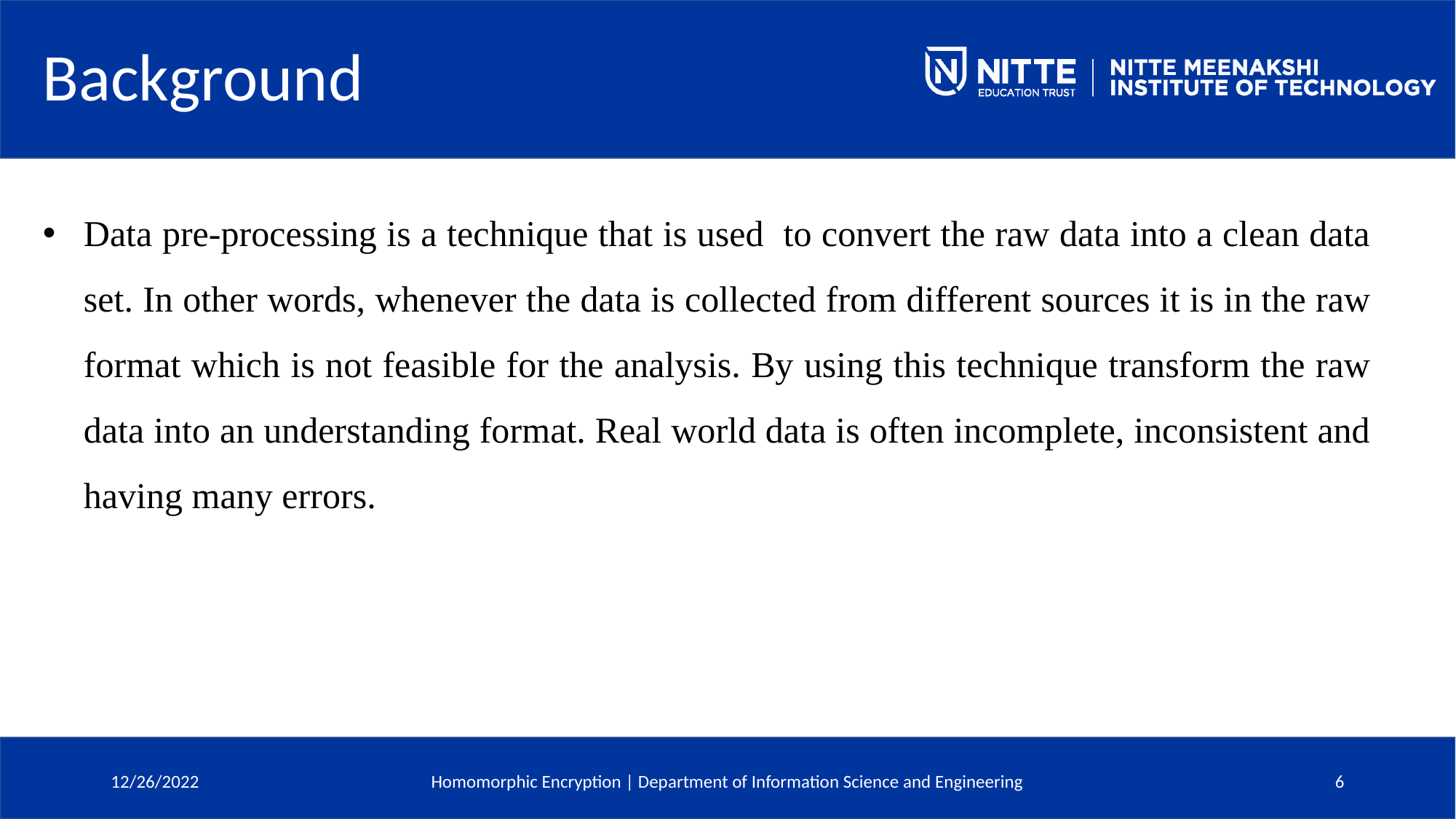

# Background
Data pre-processing is a technique that is used  to convert the raw data into a clean data set. In other words, whenever the data is collected from different sources it is in the raw format which is not feasible for the analysis. By using this technique transform the raw data into an understanding format. Real world data is often incomplete, inconsistent and having many errors.

Homomorphic Encryption | Department of Information Science and Engineering
12/26/2022
6